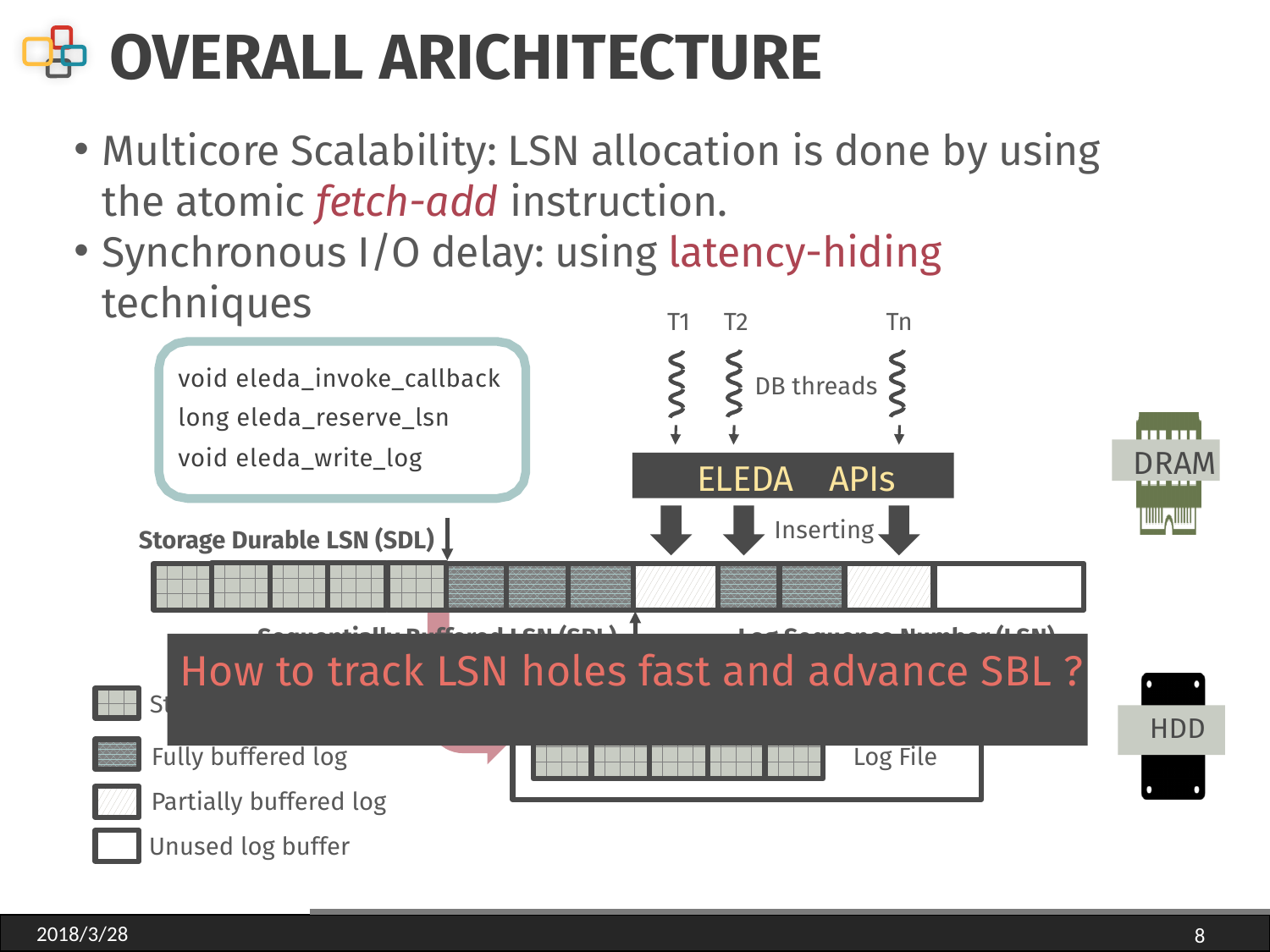

# OVERALL ARICHITECTURE
Multicore Scalability: LSN allocation is done by using the atomic fetch-add instruction.
Synchronous I/O delay: using latency-hiding techniques
T1
T2
Tn

void eleda_invoke_callback
DB threads

long eleda_reserve_lsn

DRAM
void eleda_write_log
   ELEDA    APIs

Inserting
Storage Durable LSN (SDL)

Log Sequence Number (LSN)
Sequentially Buffered LSN (SBL)
How to track LSN holes fast and advance SBL ?

Flushing logs
ELEDA flusher thread

HDD

Storage durable log

Fully buffered log
Log File

Partially buffered log

Unused log buffer

2018/3/28
8